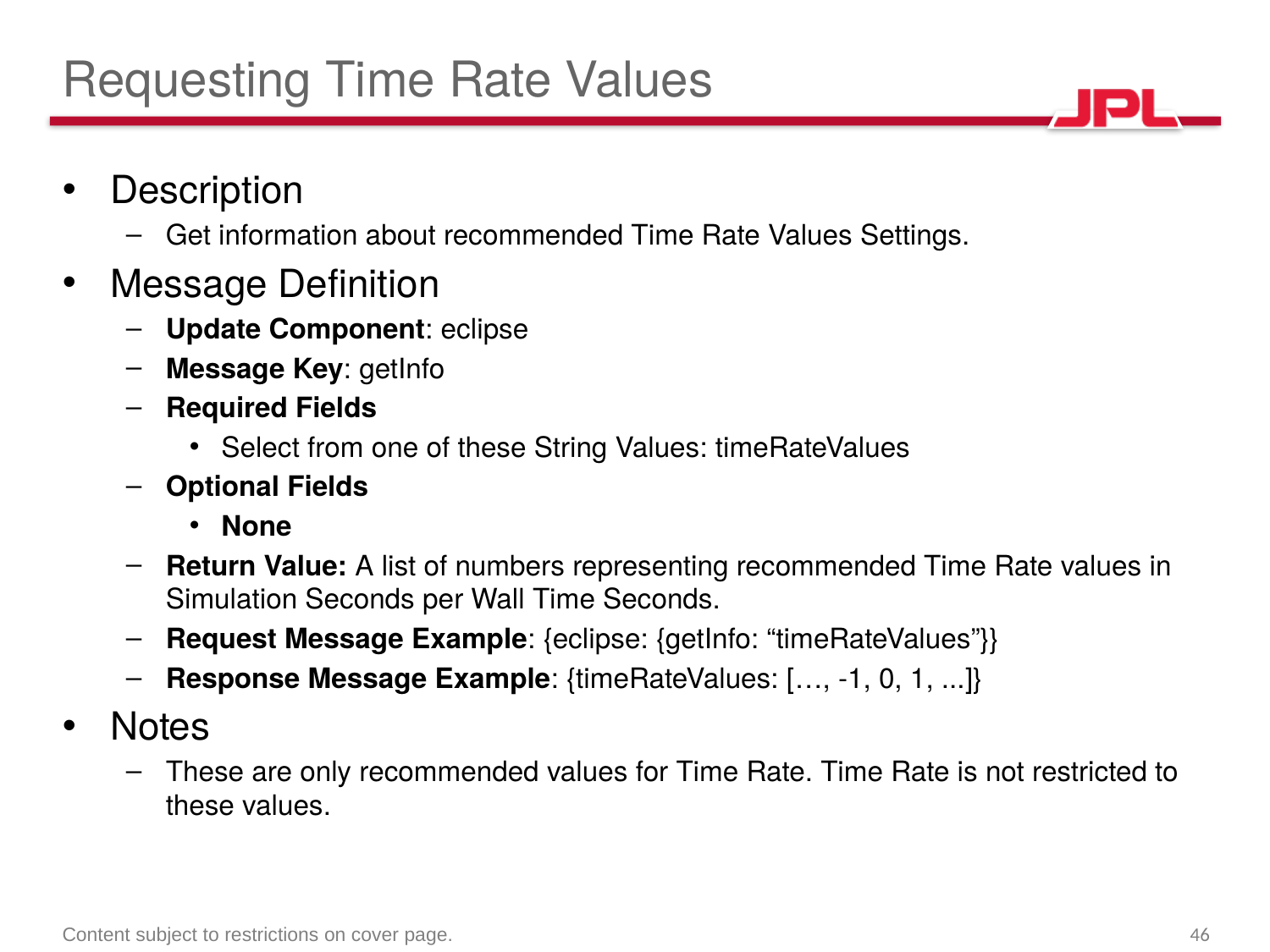

# Requesting Time Rate Values
Description
Get information about recommended Time Rate Values Settings.
Message Definition
Update Component: eclipse
Message Key: getInfo
Required Fields
Select from one of these String Values: timeRateValues
Optional Fields
None
Return Value: A list of numbers representing recommended Time Rate values in Simulation Seconds per Wall Time Seconds.
Request Message Example: {eclipse: {getInfo: “timeRateValues”}}
Response Message Example: {timeRateValues: […, -1, 0, 1, ...]}
Notes
These are only recommended values for Time Rate. Time Rate is not restricted to these values.
Content subject to restrictions on cover page.